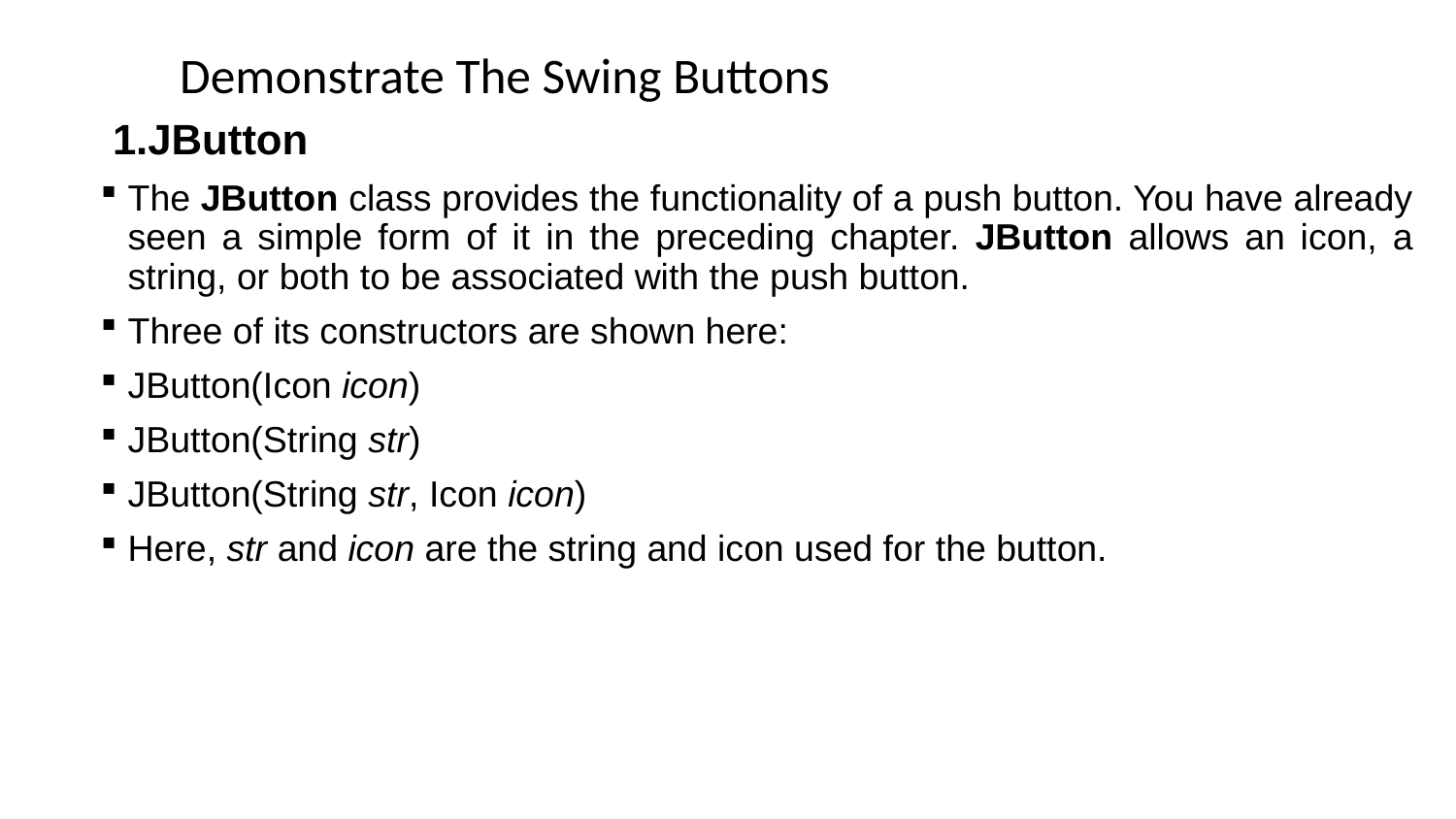

# Demonstrate The Swing Buttons
1.JButton
The JButton class provides the functionality of a push button. You have already seen a simple form of it in the preceding chapter. JButton allows an icon, a string, or both to be associated with the push button.
Three of its constructors are shown here:
JButton(Icon icon)
JButton(String str)
JButton(String str, Icon icon)
Here, str and icon are the string and icon used for the button.